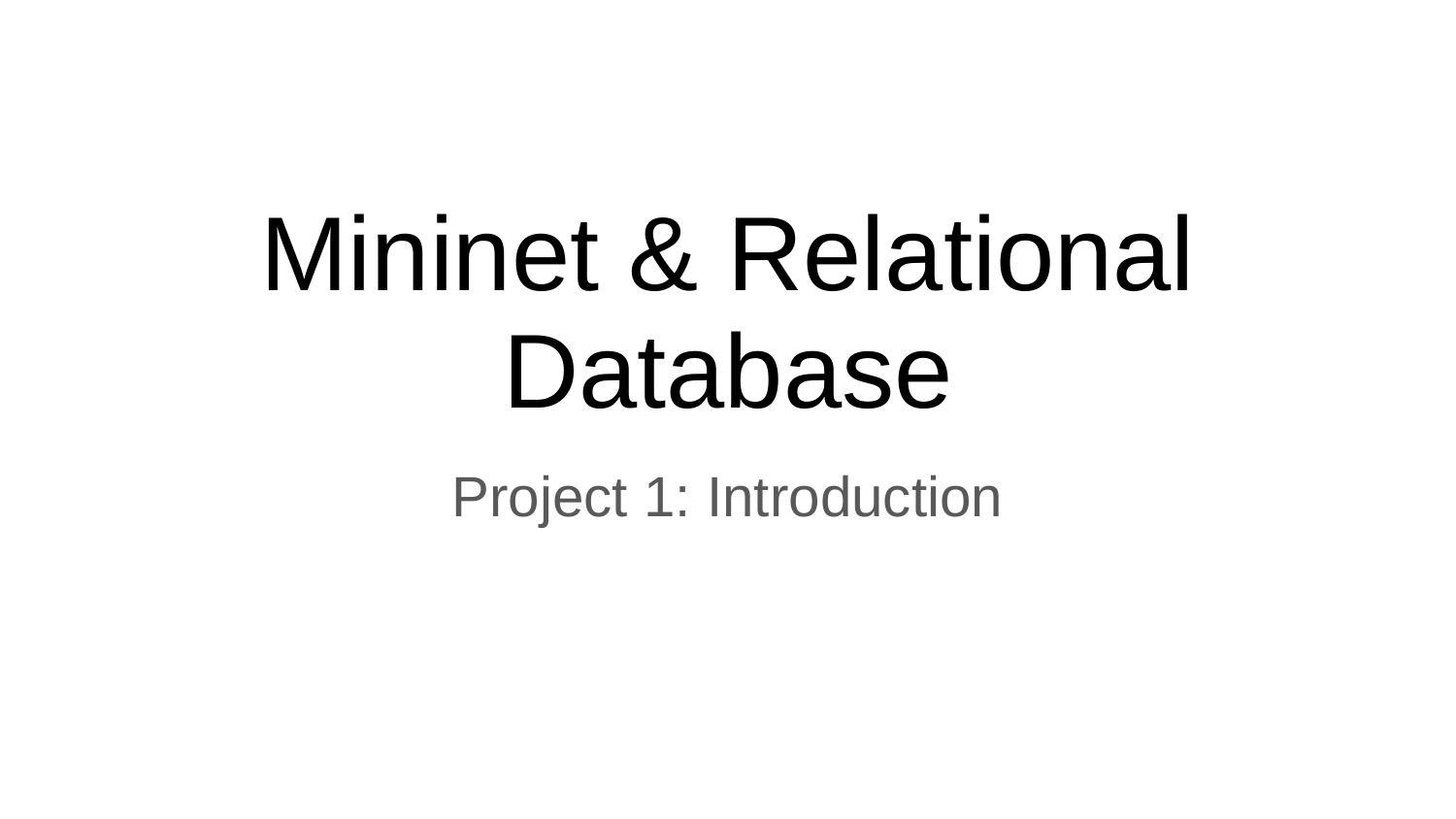

# Mininet & Relational Database
Project 1: Introduction